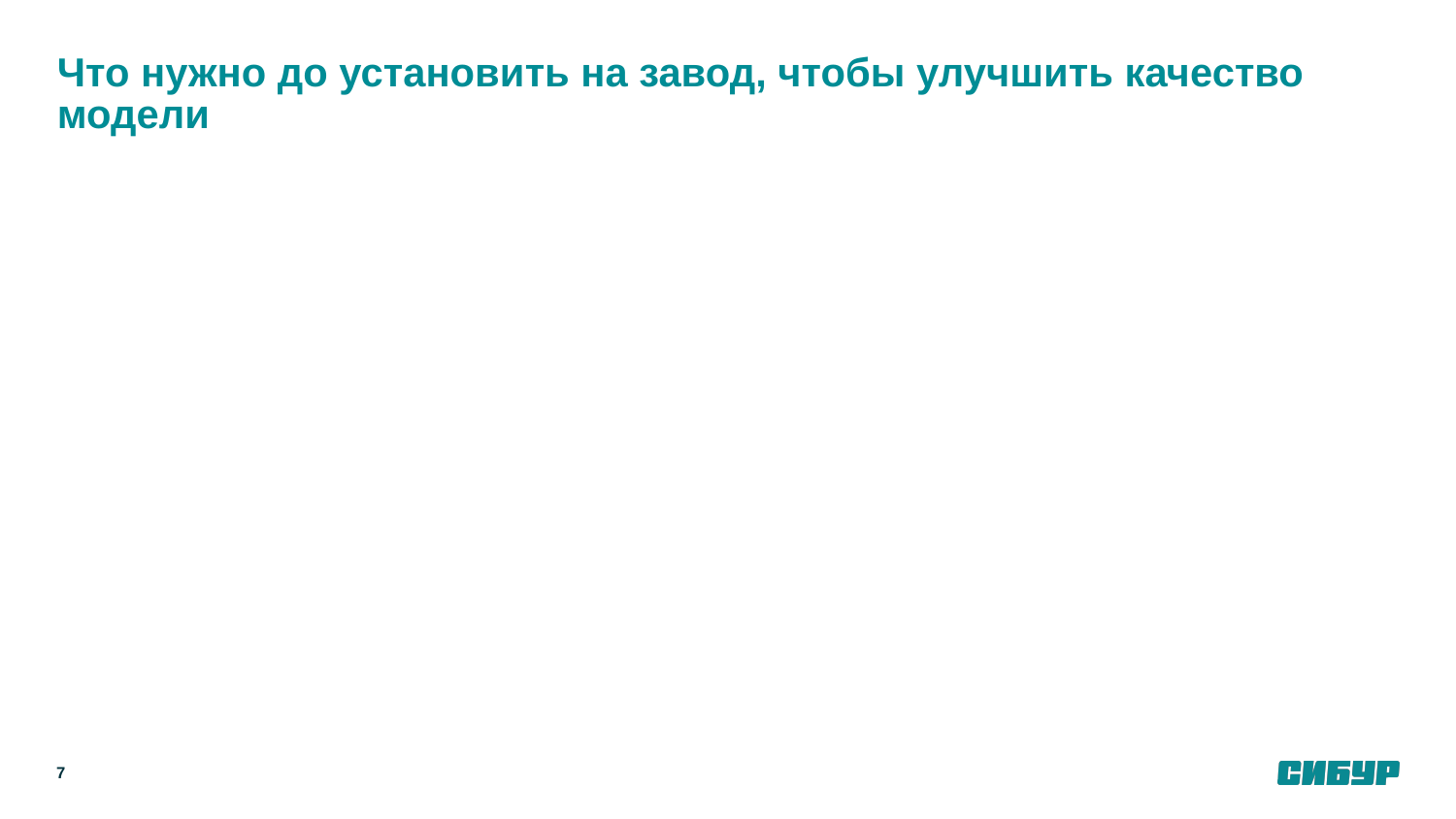

# Что нужно до установить на завод, чтобы улучшить качество модели
7